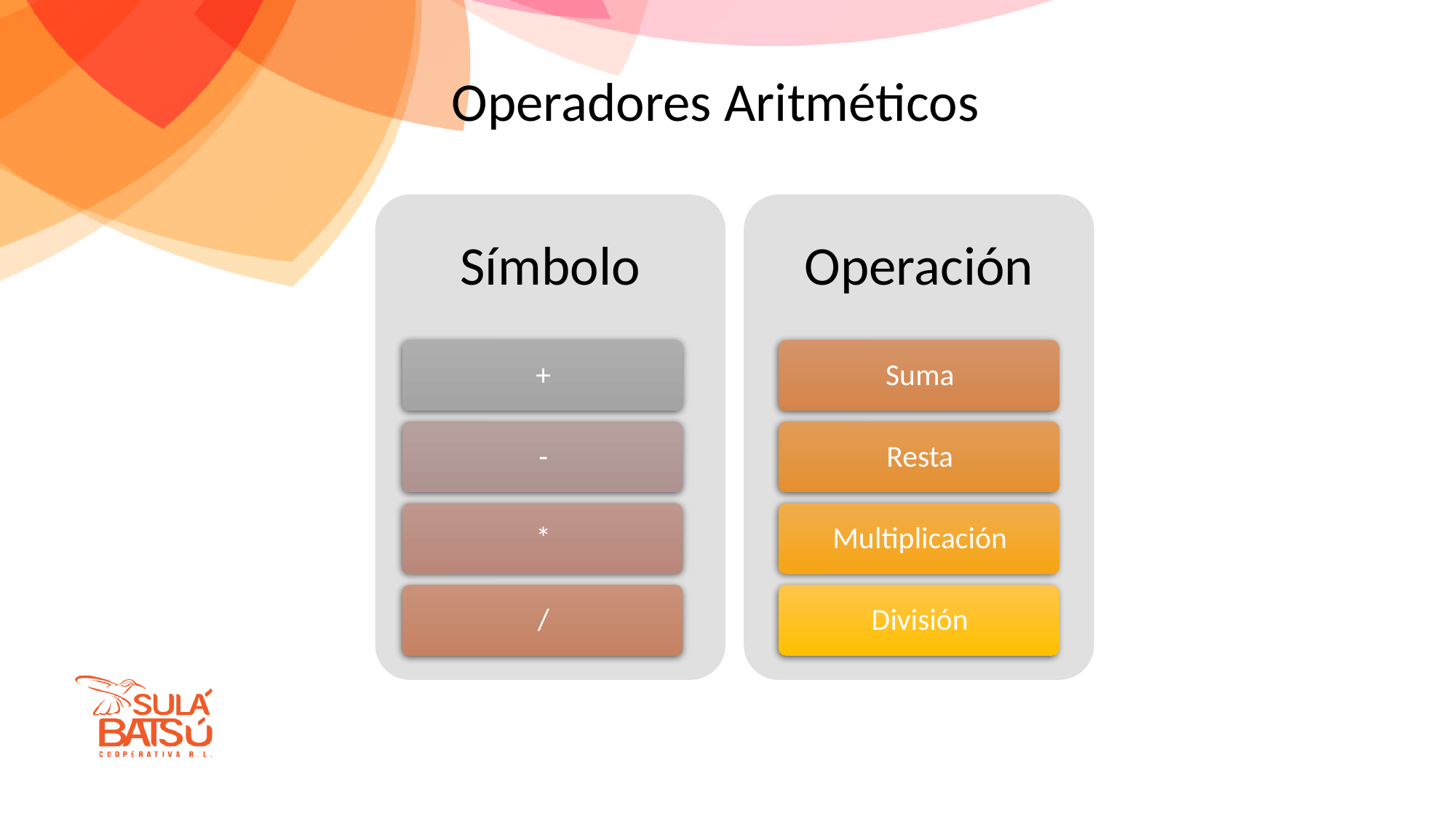

# Operadores Aritméticos
Símbolo
+
-
*
/
Operación
Suma
Resta
Multiplicación
División